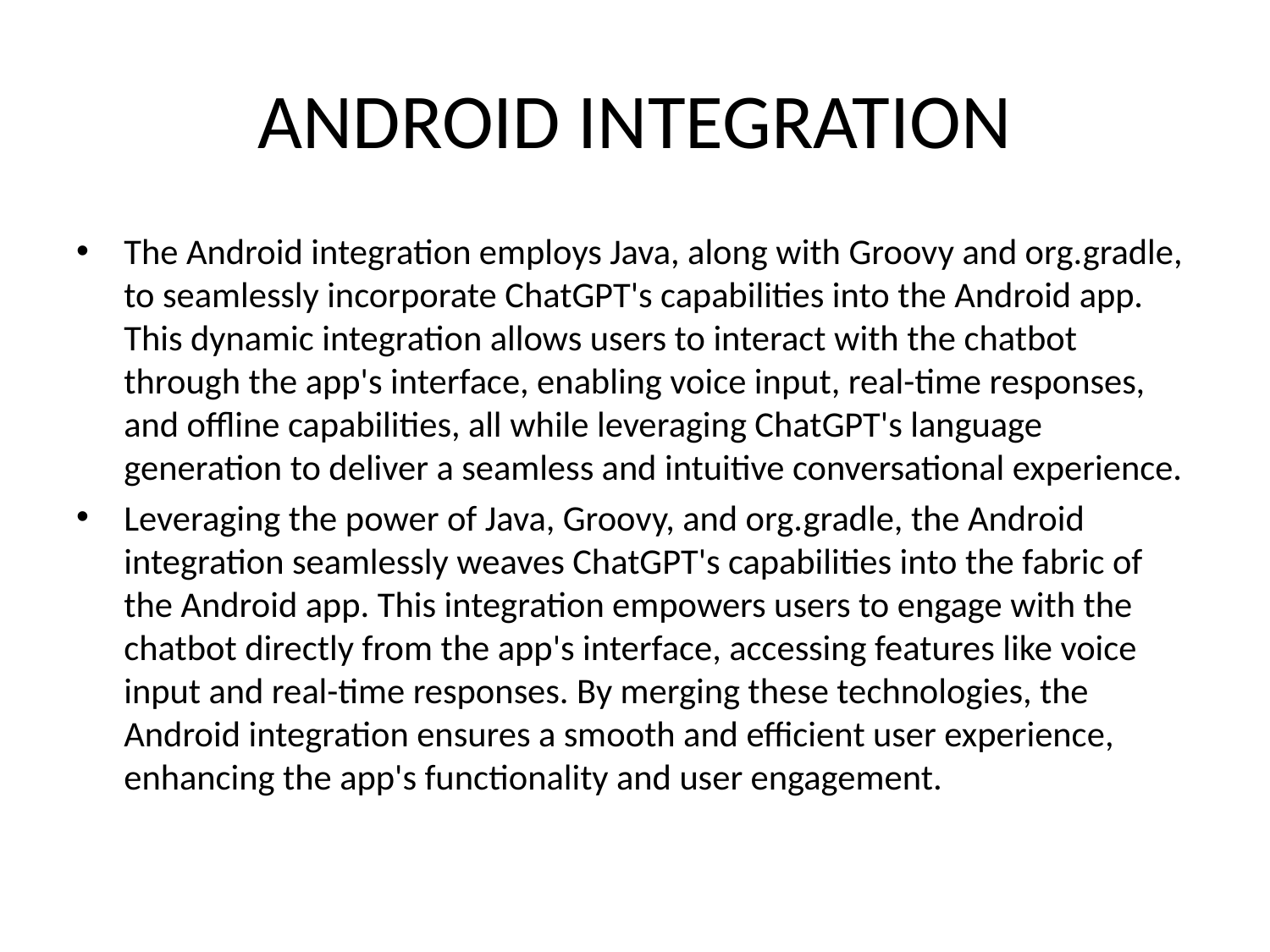

# ANDROID INTEGRATION
The Android integration employs Java, along with Groovy and org.gradle, to seamlessly incorporate ChatGPT's capabilities into the Android app. This dynamic integration allows users to interact with the chatbot through the app's interface, enabling voice input, real-time responses, and offline capabilities, all while leveraging ChatGPT's language generation to deliver a seamless and intuitive conversational experience.
Leveraging the power of Java, Groovy, and org.gradle, the Android integration seamlessly weaves ChatGPT's capabilities into the fabric of the Android app. This integration empowers users to engage with the chatbot directly from the app's interface, accessing features like voice input and real-time responses. By merging these technologies, the Android integration ensures a smooth and efficient user experience, enhancing the app's functionality and user engagement.